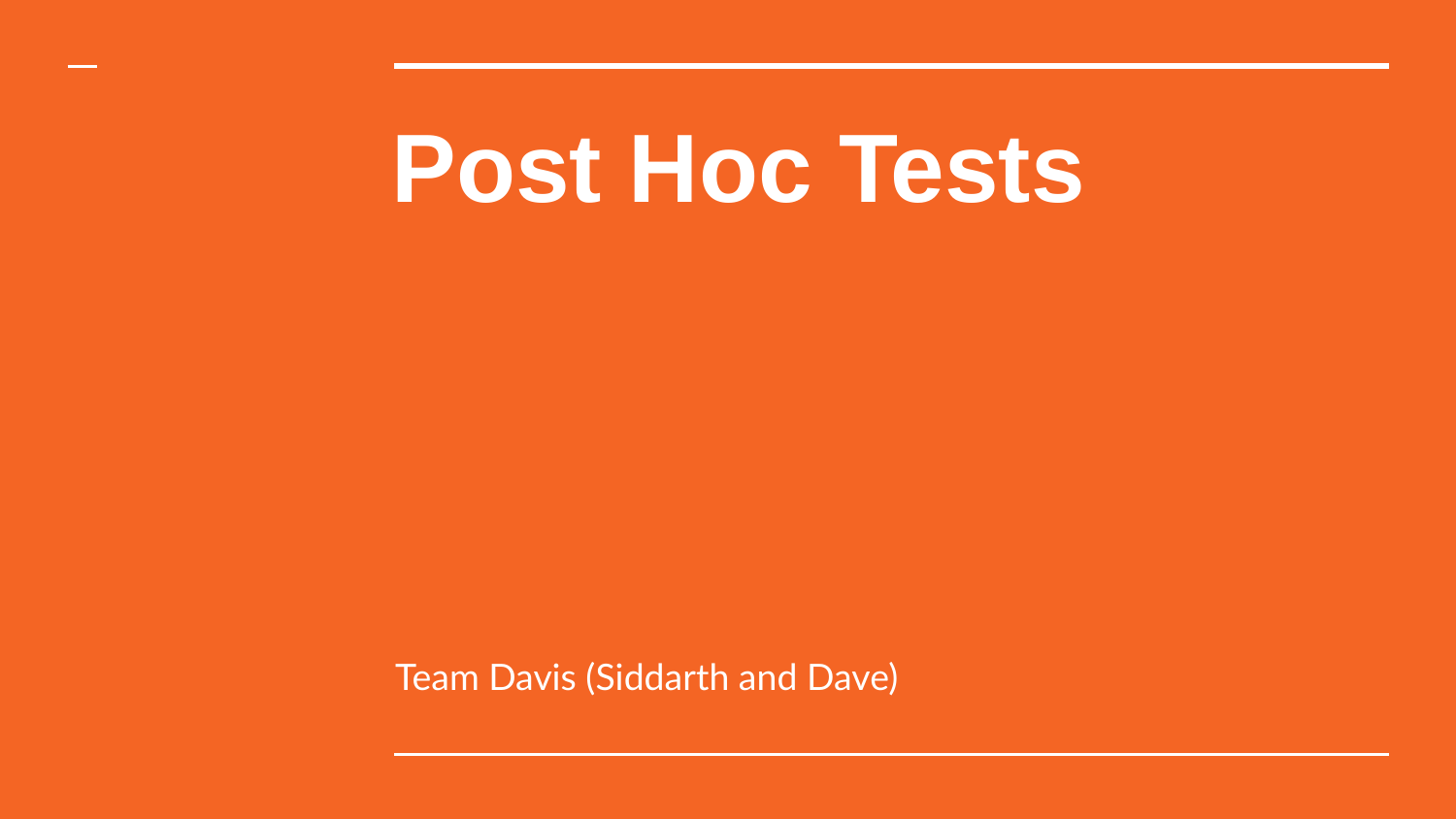

# Post Hoc Tests
Team Davis (Siddarth and Dave)